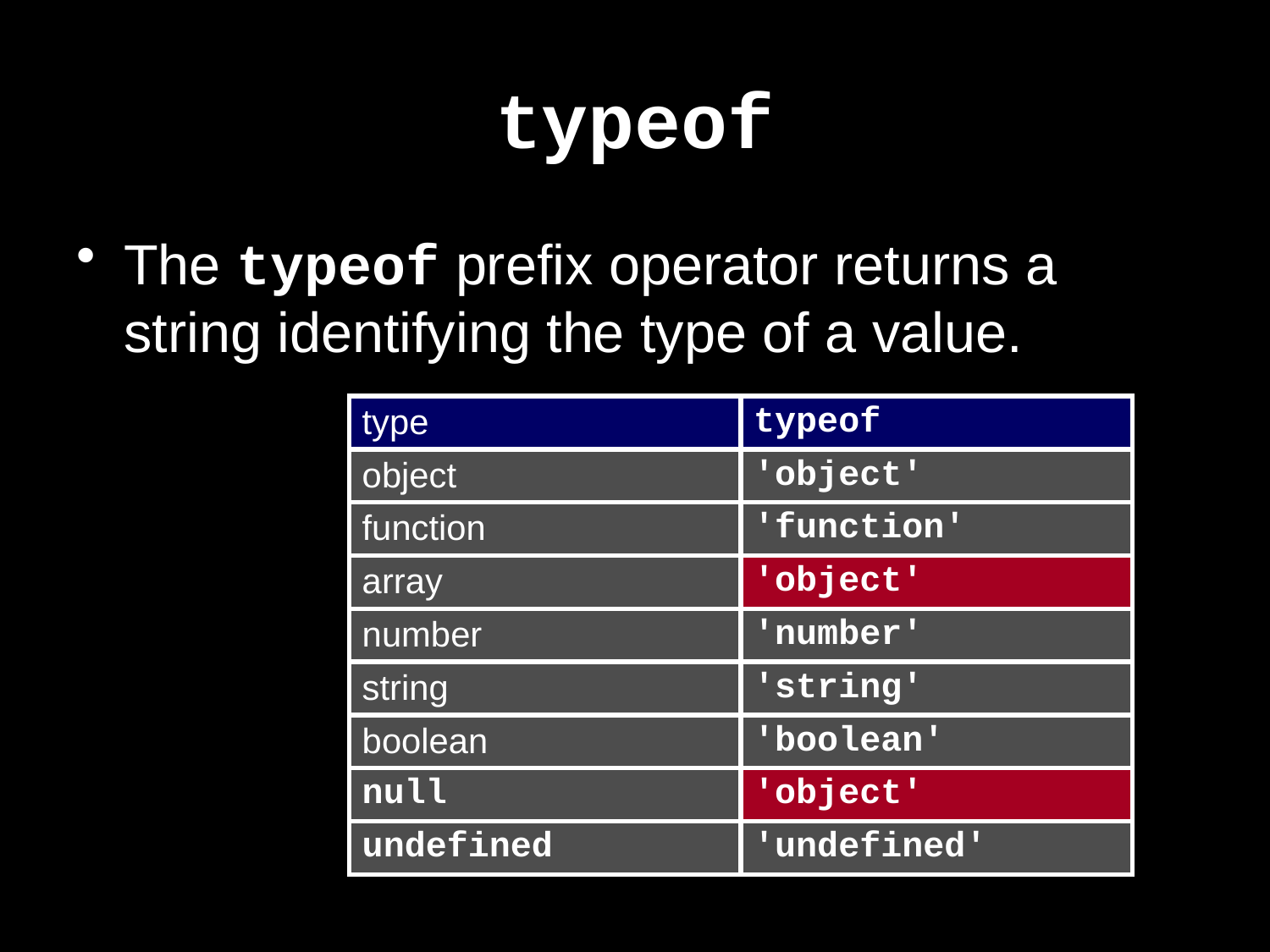

# typeof
The typeof prefix operator returns a string identifying the type of a value.
| type | typeof |
| --- | --- |
| object | 'object' |
| function | 'function' |
| array | 'object' |
| number | 'number' |
| string | 'string' |
| boolean | 'boolean' |
| null | 'object' |
| undefined | 'undefined' |